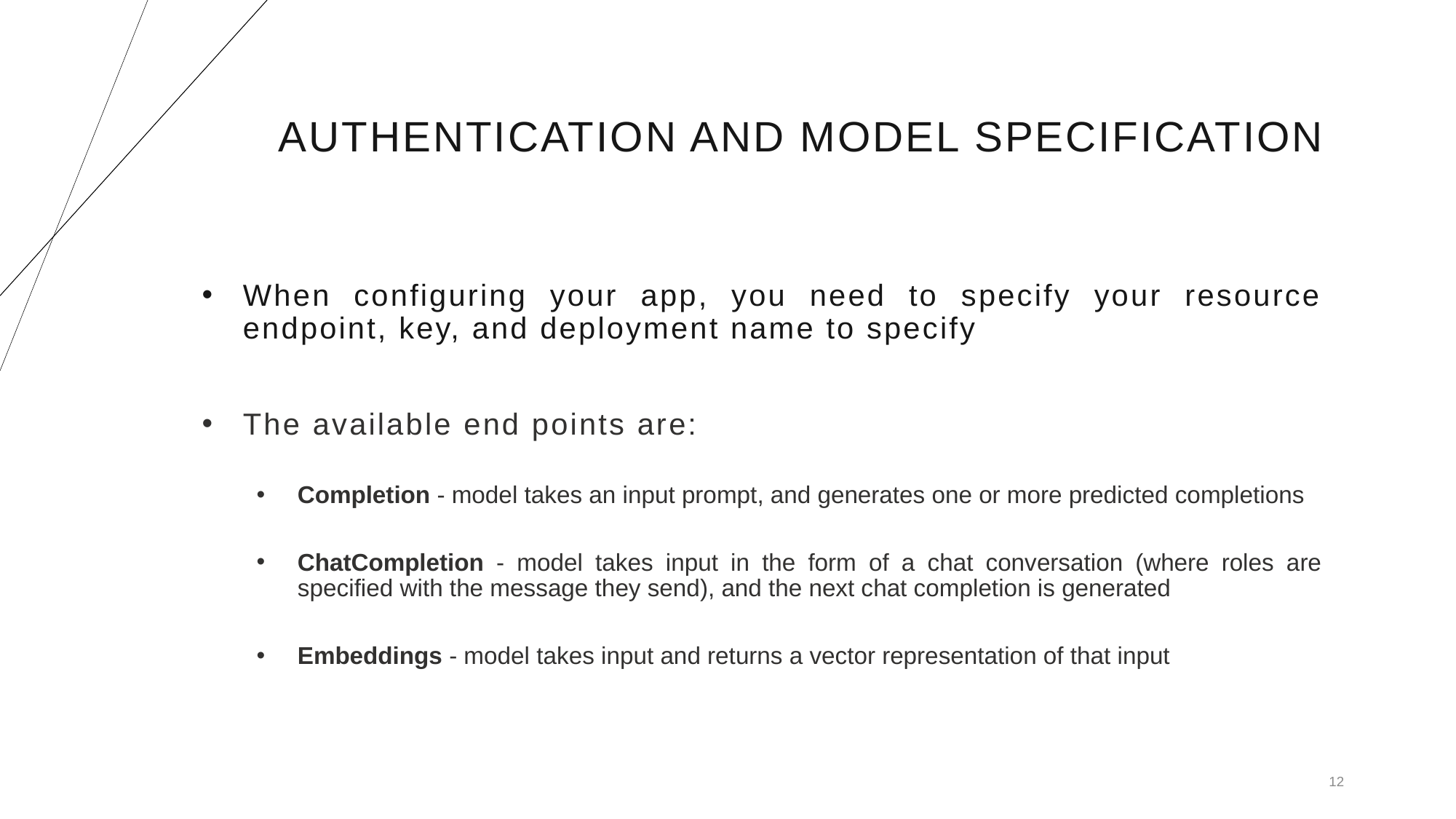

# Authentication and Model Specification
When configuring your app, you need to specify your resource endpoint, key, and deployment name to specify

The available end points are:

Completion - model takes an input prompt, and generates one or more predicted completions

ChatCompletion - model takes input in the form of a chat conversation (where roles are specified with the message they send), and the next chat completion is generated

Embeddings - model takes input and returns a vector representation of that input
12